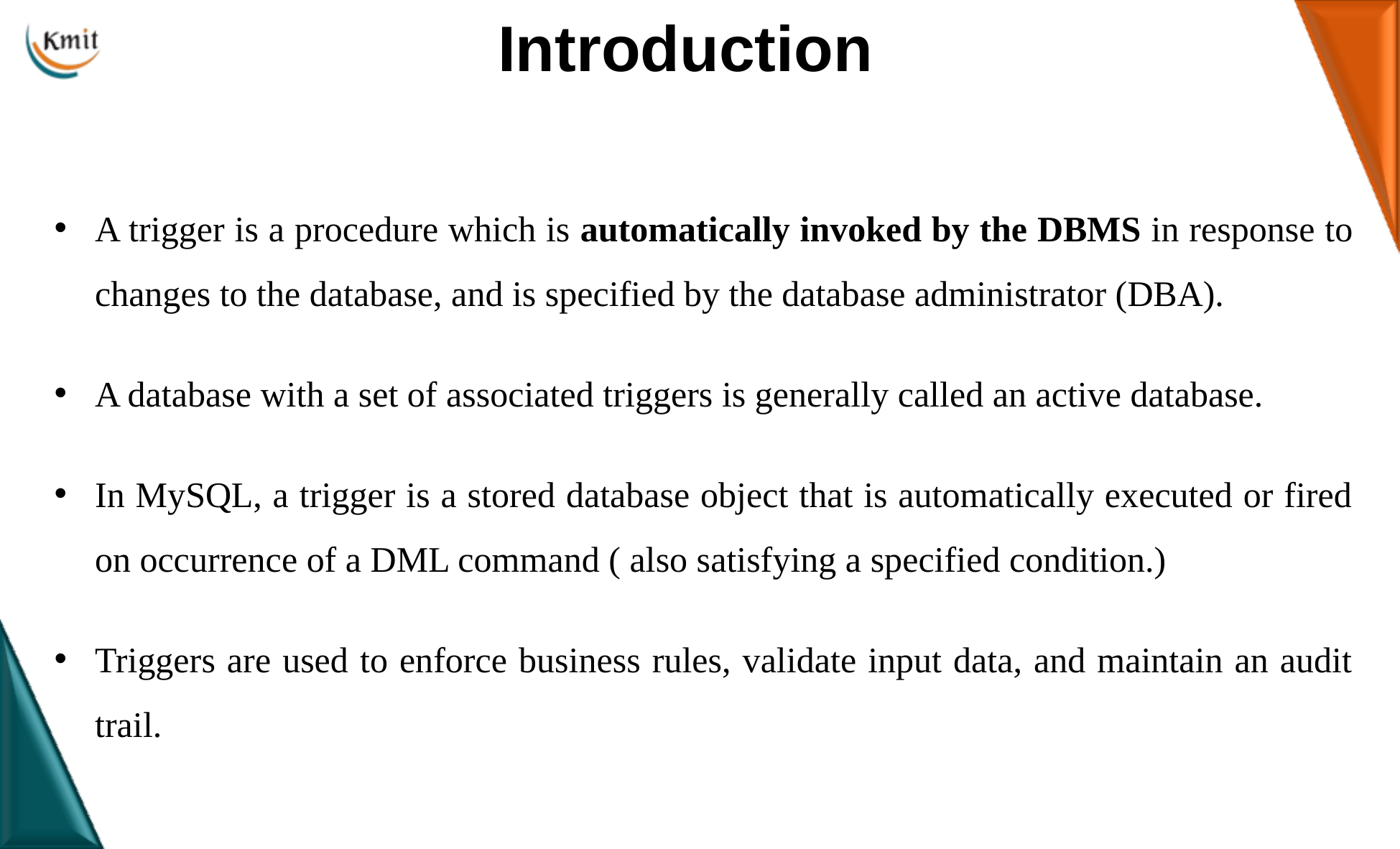

Introduction
A trigger is a procedure which is automatically invoked by the DBMS in response to changes to the database, and is specified by the database administrator (DBA).
A database with a set of associated triggers is generally called an active database.
In MySQL, a trigger is a stored database object that is automatically executed or fired on occurrence of a DML command ( also satisfying a specified condition.)
Triggers are used to enforce business rules, validate input data, and maintain an audit trail.